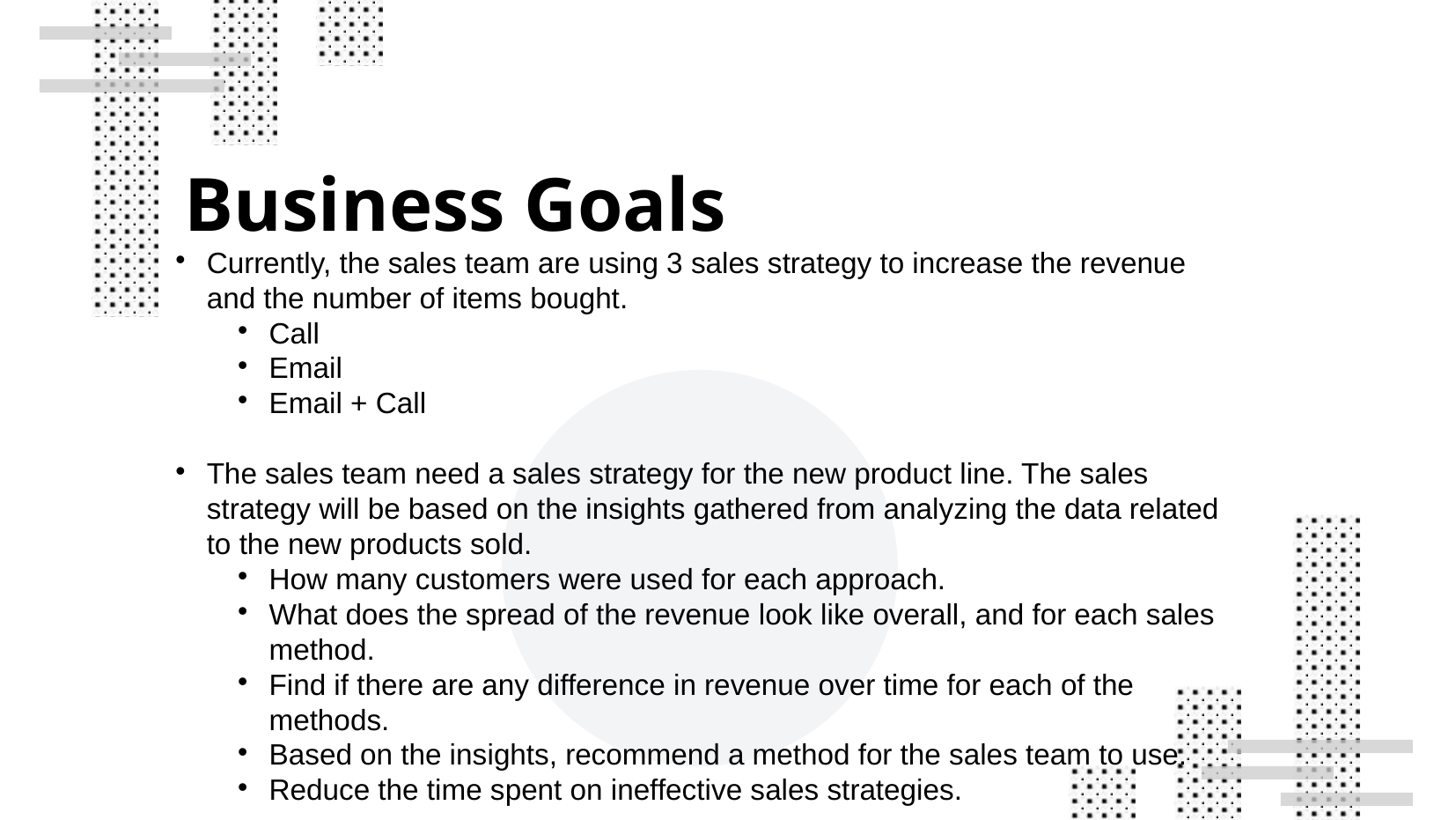

Business Goals
# Currently, the sales team are using 3 sales strategy to increase the revenue and the number of items bought.
Call
Email
Email + Call

The sales team need a sales strategy for the new product line. The sales strategy will be based on the insights gathered from analyzing the data related to the new products sold.
How many customers were used for each approach.
What does the spread of the revenue look like overall, and for each sales method.
Find if there are any difference in revenue over time for each of the methods.
Based on the insights, recommend a method for the sales team to use.
Reduce the time spent on ineffective sales strategies.